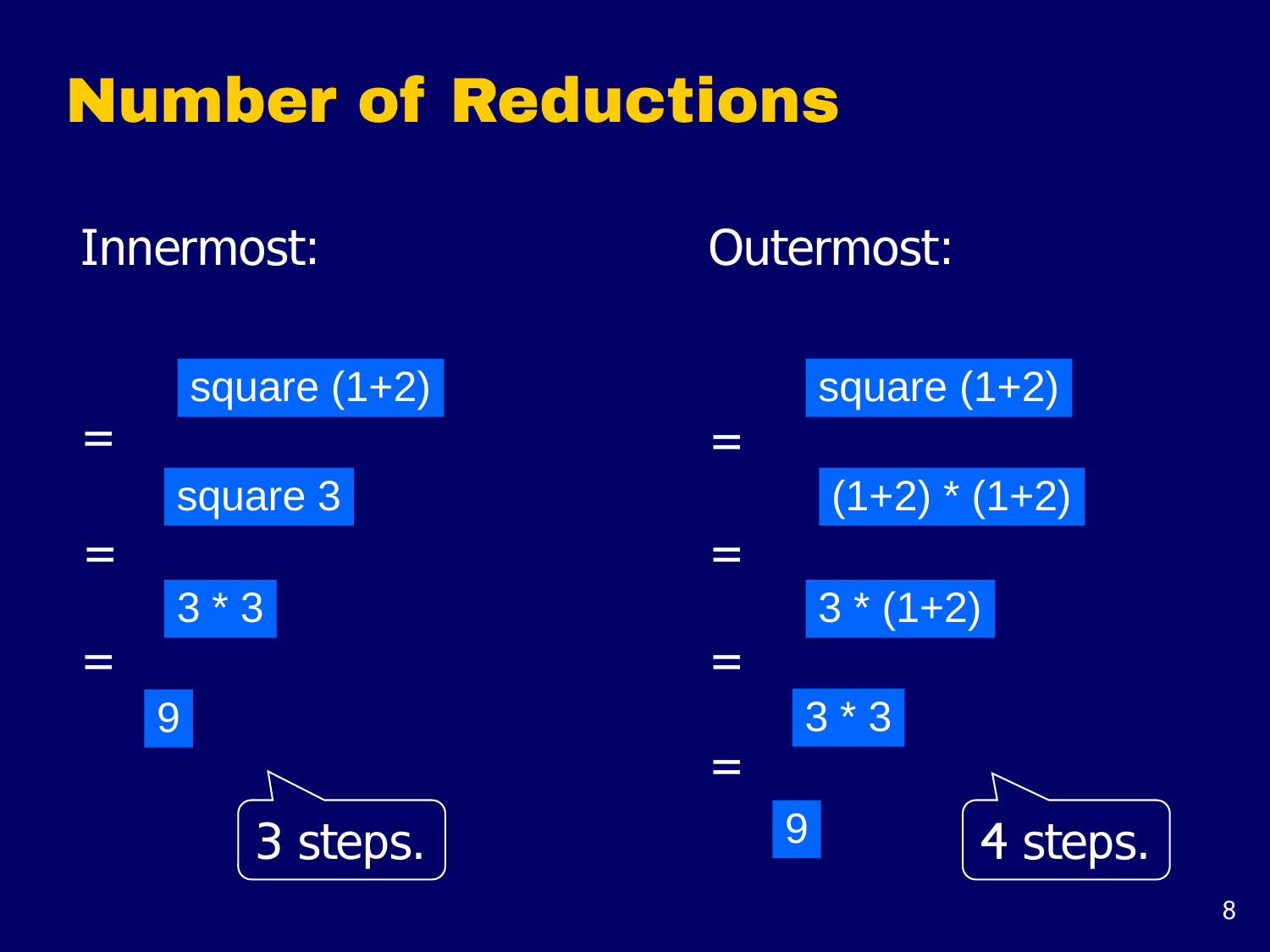

Number of Reductions

Innermost:
Outermost:
square (1+2)
square (1+2)
=
square 3
=
(1+2) * (1+2)
=
3 * 3
=
3 * (1+2)
=
9
=
3 * 3
=
9
3 steps.
4 steps.
8